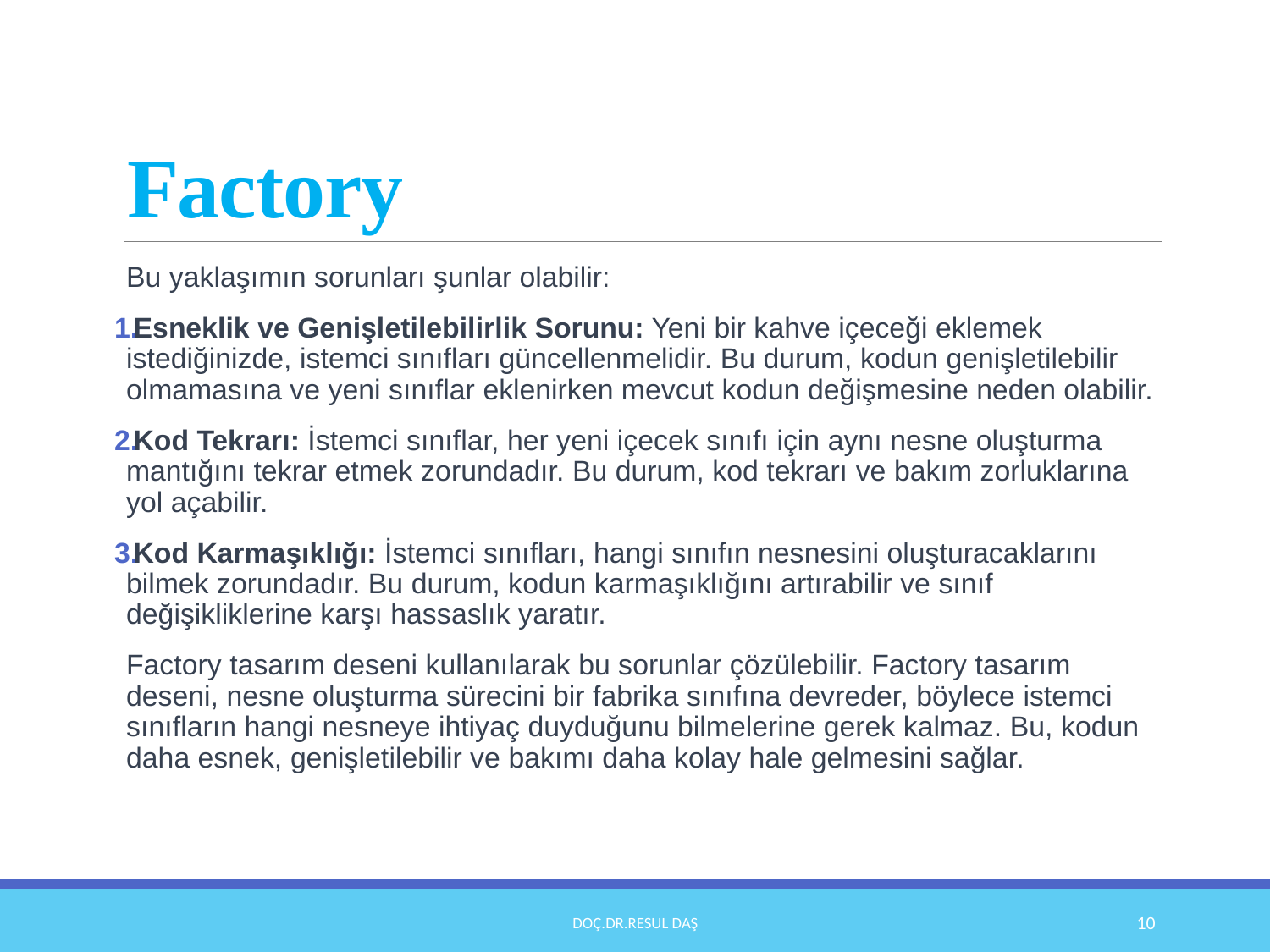

# Factory
Bu yaklaşımın sorunları şunlar olabilir:
Esneklik ve Genişletilebilirlik Sorunu: Yeni bir kahve içeceği eklemek istediğinizde, istemci sınıfları güncellenmelidir. Bu durum, kodun genişletilebilir olmamasına ve yeni sınıflar eklenirken mevcut kodun değişmesine neden olabilir.
Kod Tekrarı: İstemci sınıflar, her yeni içecek sınıfı için aynı nesne oluşturma mantığını tekrar etmek zorundadır. Bu durum, kod tekrarı ve bakım zorluklarına yol açabilir.
Kod Karmaşıklığı: İstemci sınıfları, hangi sınıfın nesnesini oluşturacaklarını bilmek zorundadır. Bu durum, kodun karmaşıklığını artırabilir ve sınıf değişikliklerine karşı hassaslık yaratır.
Factory tasarım deseni kullanılarak bu sorunlar çözülebilir. Factory tasarım deseni, nesne oluşturma sürecini bir fabrika sınıfına devreder, böylece istemci sınıfların hangi nesneye ihtiyaç duyduğunu bilmelerine gerek kalmaz. Bu, kodun daha esnek, genişletilebilir ve bakımı daha kolay hale gelmesini sağlar.

Doç.Dr.Resul DAŞ
10